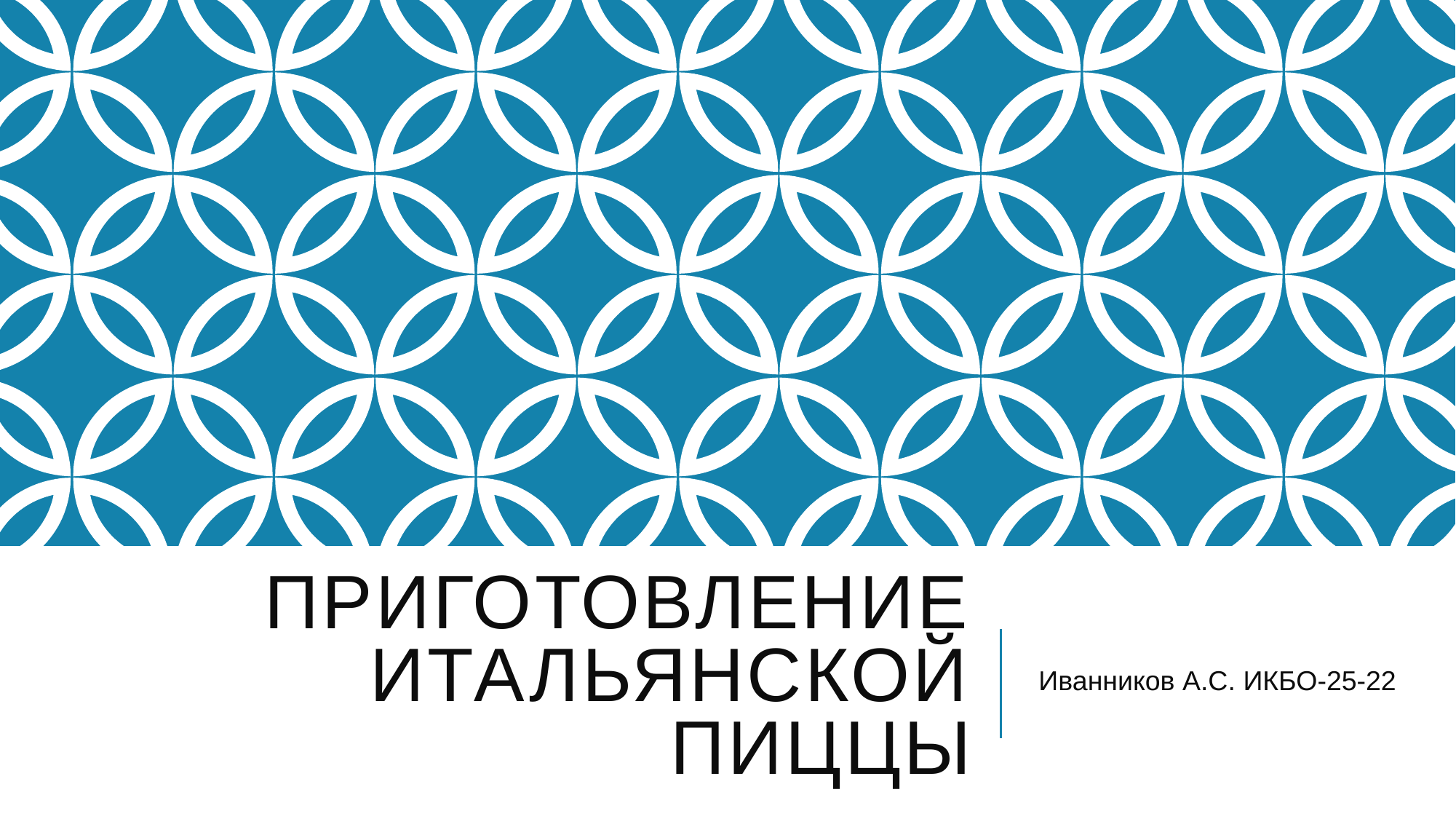

# Приготовление итальянской пиццы
Иванников А.С. ИКБО-25-22